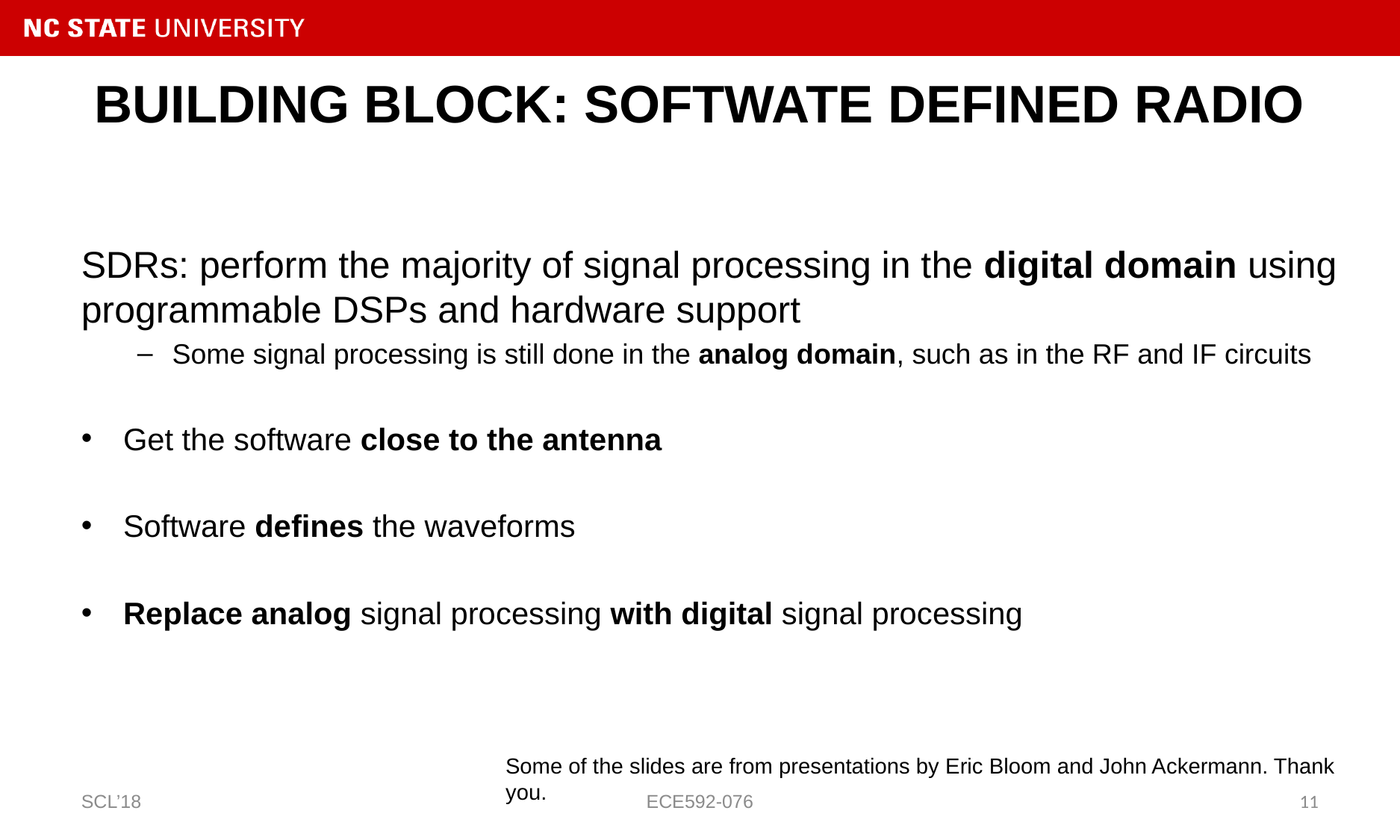

# BUILDING BLOCK: SOFTWATE DEFINED RADIO

SDRs: perform the majority of signal processing in the digital domain using programmable DSPs and hardware support
Some signal processing is still done in the analog domain, such as in the RF and IF circuits

Get the software close to the antenna

Software defines the waveforms

Replace analog signal processing with digital signal processing

Some of the slides are from presentations by Eric Bloom and John Ackermann. Thank you.
SCL’18
ECE592-076
11